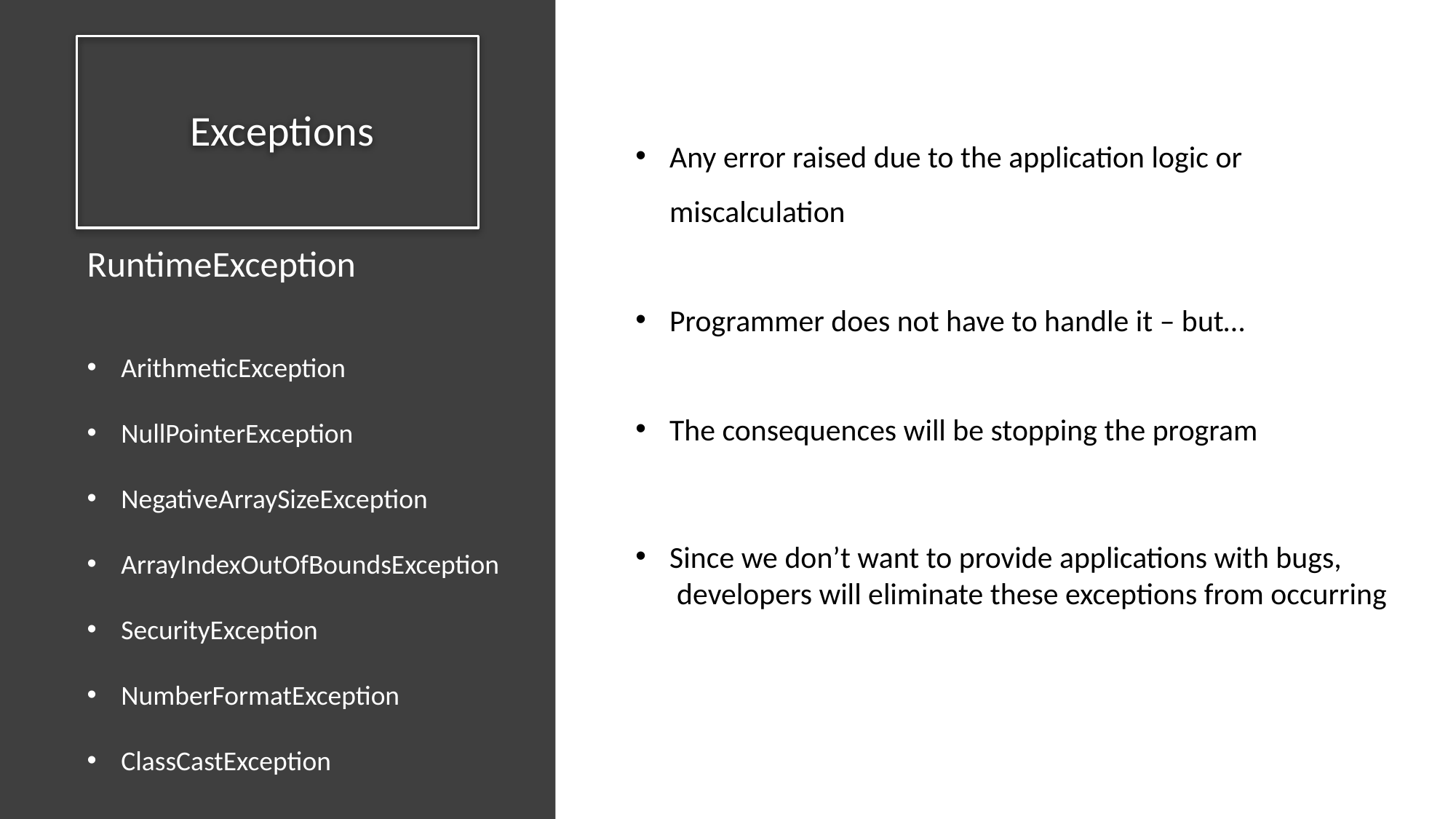

# Exceptions
Any error raised due to the application logic or miscalculation

Programmer does not have to handle it – but…
The consequences will be stopping the program

Since we don’t want to provide applications with bugs,
      developers will eliminate these exceptions from occurring
RuntimeException

ArithmeticException

NullPointerException

NegativeArraySizeException

ArrayIndexOutOfBoundsException

SecurityException

NumberFormatException

ClassCastException